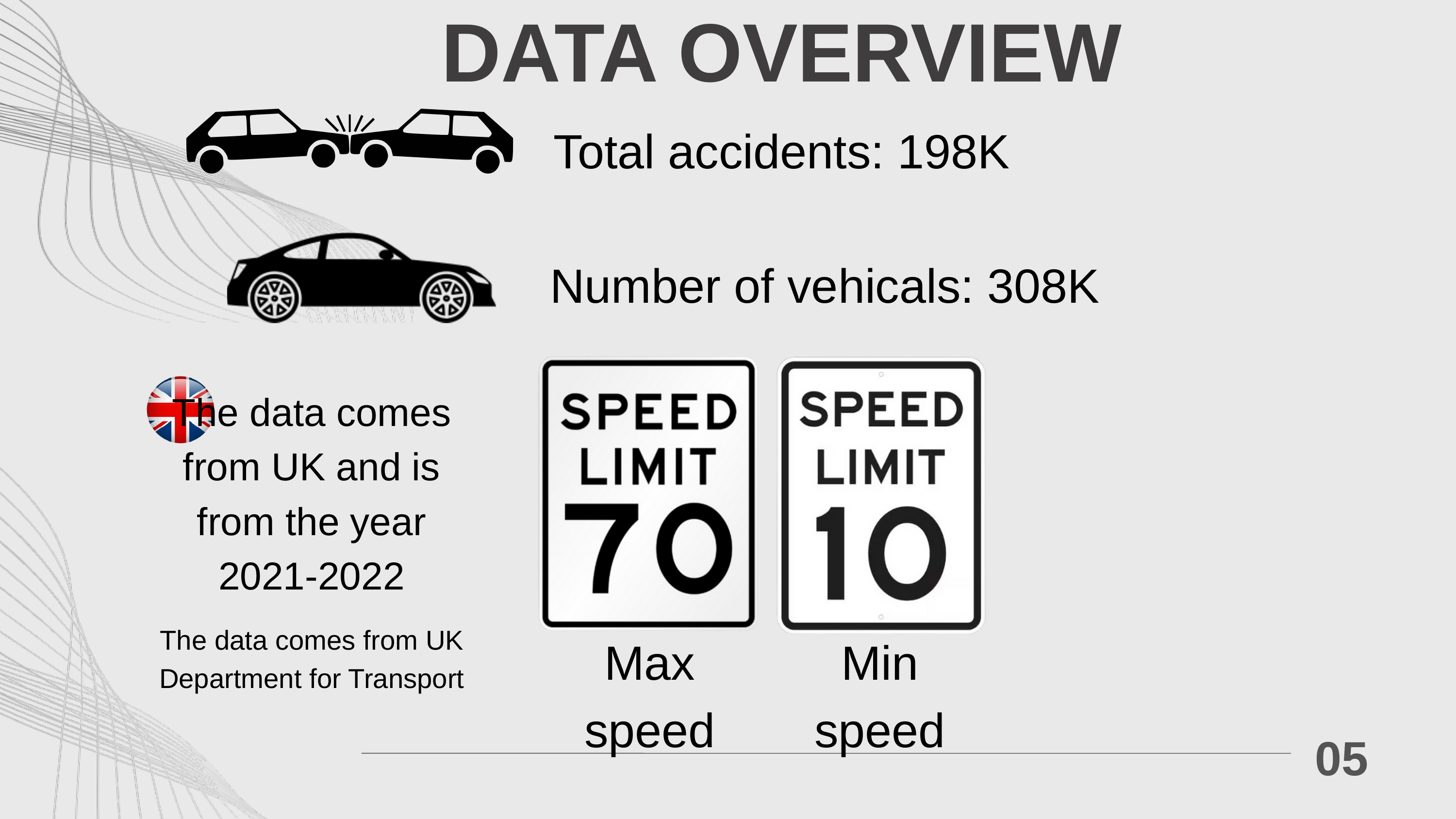

DATA OVERVIEW

Total accidents: 198K

Number of vehicals: 308K

The data comes from UK and is from the year 2021-2022

The data comes from UK Department for Transport
Max speed
Min speed
05